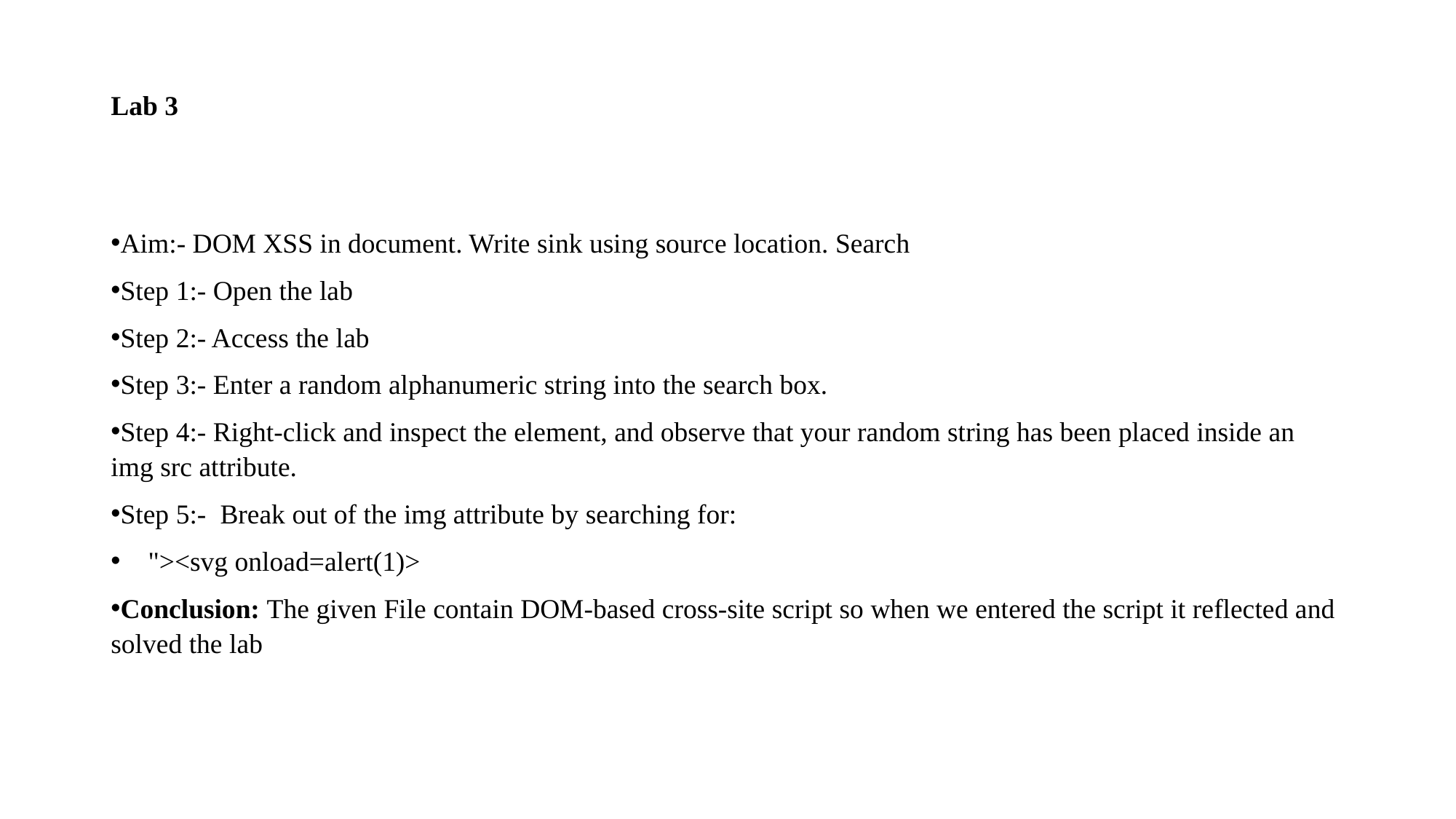

# Lab 3
Aim:- DOM XSS in document. Write sink using source location. Search
Step 1:- Open the lab
Step 2:- Access the lab
Step 3:- Enter a random alphanumeric string into the search box.
Step 4:- Right-click and inspect the element, and observe that your random string has been placed inside an img src attribute.
Step 5:-  Break out of the img attribute by searching for:
    "><svg onload=alert(1)>
Conclusion: The given File contain DOM-based cross-site script so when we entered the script it reflected and solved the lab